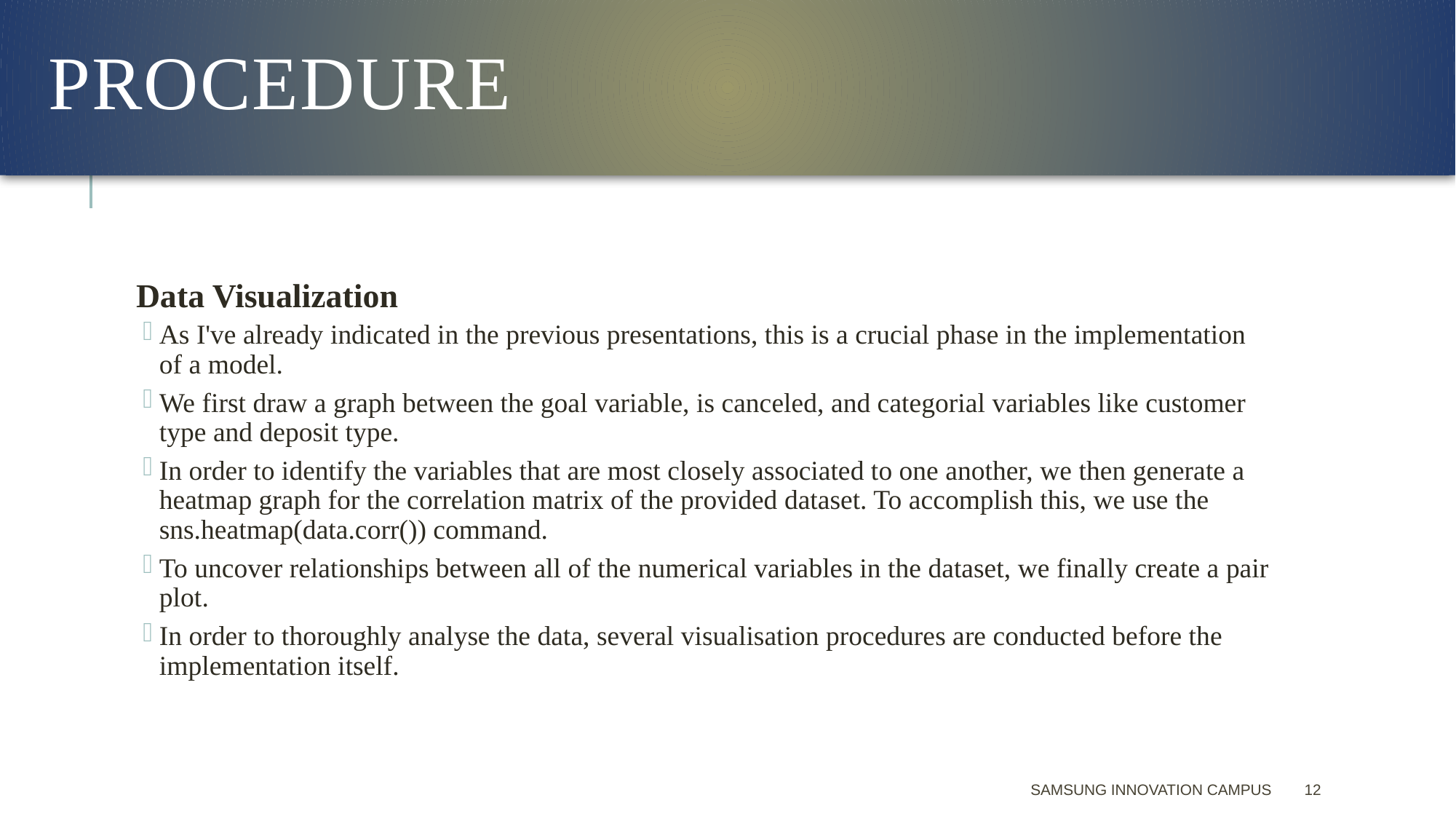

# Procedure
 Data Visualization
As I've already indicated in the previous presentations, this is a crucial phase in the implementation of a model.
We first draw a graph between the goal variable, is canceled, and categorial variables like customer type and deposit type.
In order to identify the variables that are most closely associated to one another, we then generate a heatmap graph for the correlation matrix of the provided dataset. To accomplish this, we use the sns.heatmap(data.corr()) command.
To uncover relationships between all of the numerical variables in the dataset, we finally create a pair plot.
In order to thoroughly analyse the data, several visualisation procedures are conducted before the implementation itself.
Samsung Innovation Campus
12